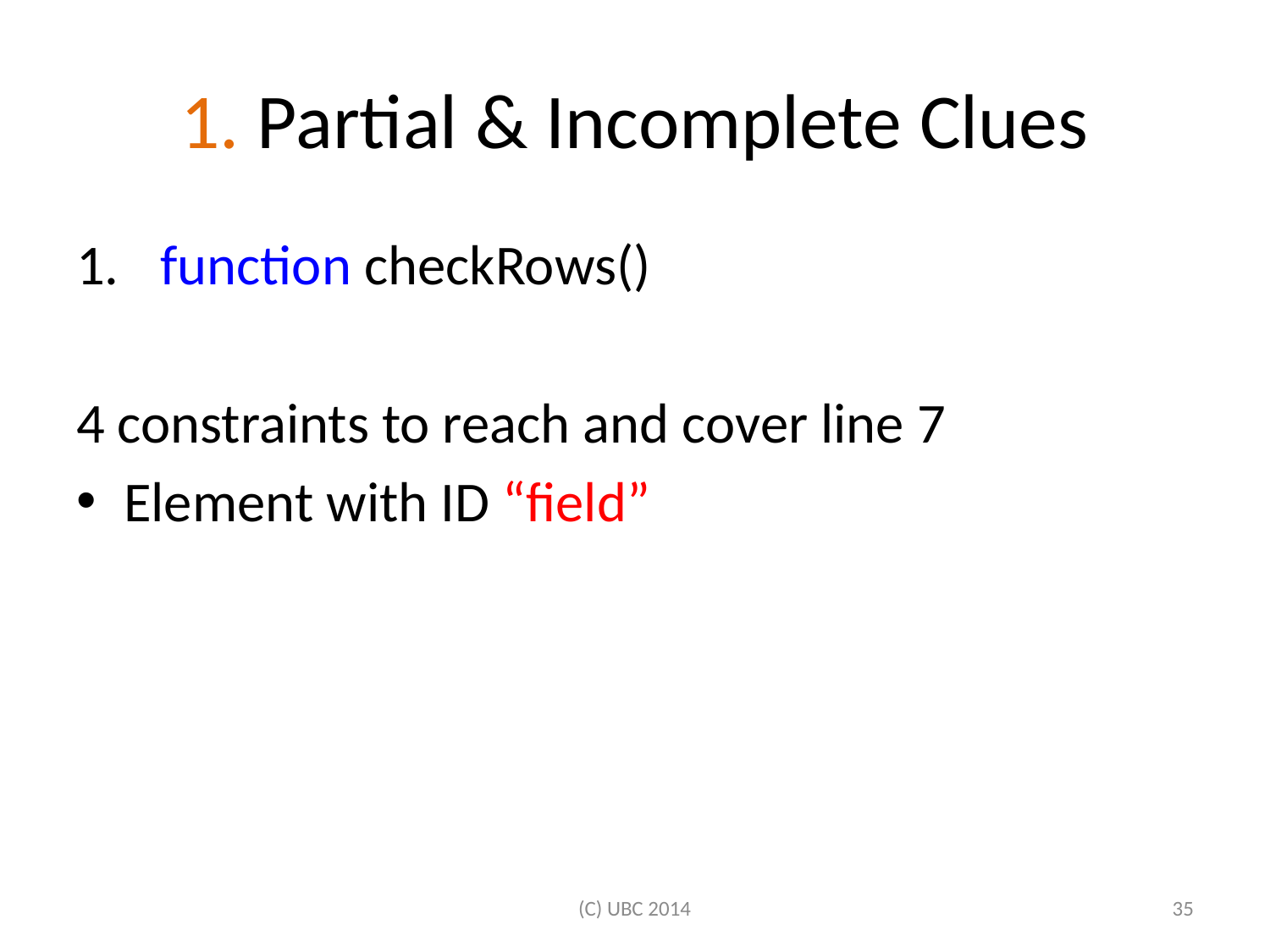

# 1. Partial & Incomplete Clues
 function checkRows()

4 constraints to reach and cover line 7
Element with ID “field”
(C) UBC 2014
35